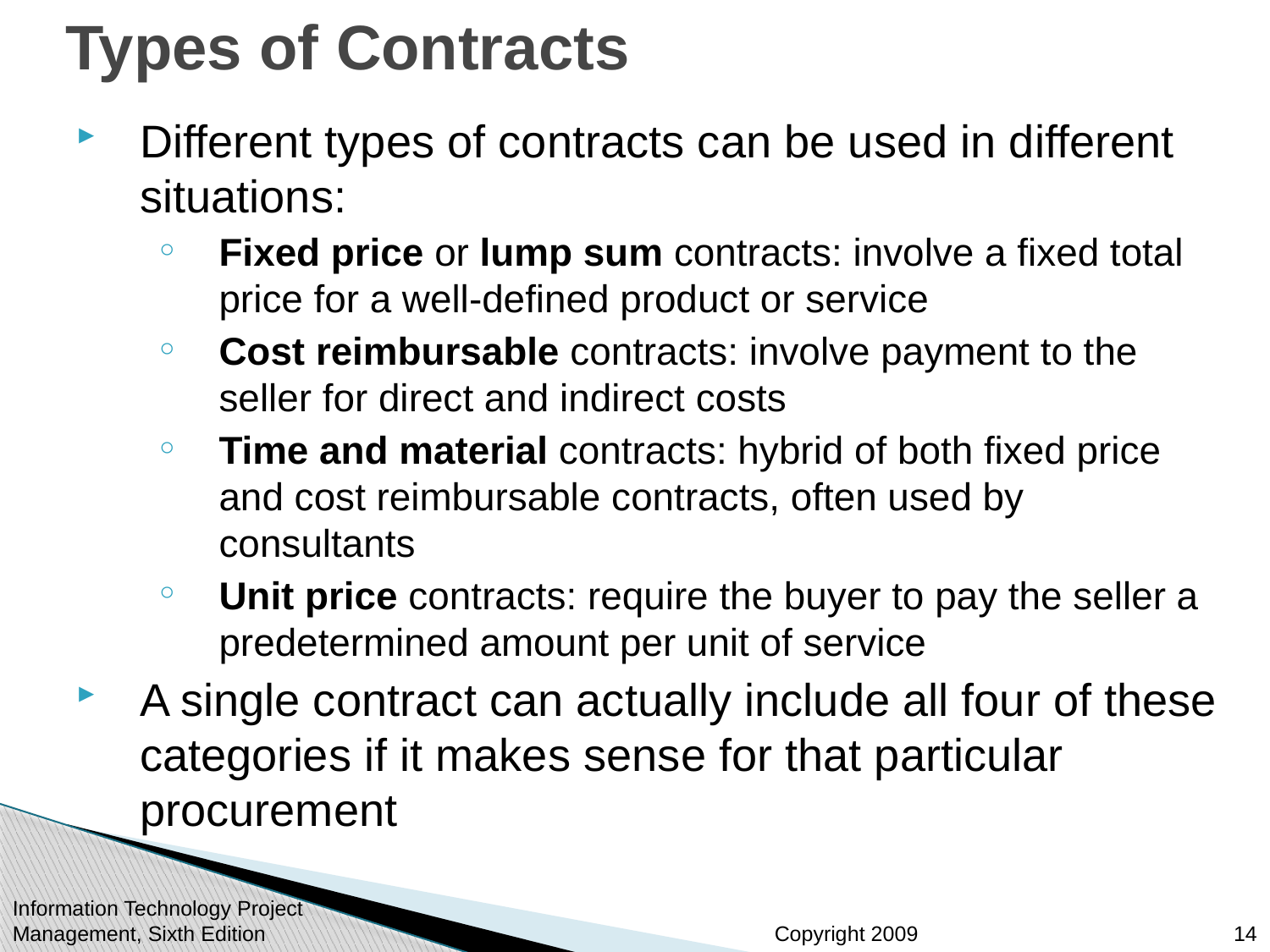

# Types of Contracts
Different types of contracts can be used in different situations:
Fixed price or lump sum contracts: involve a fixed total price for a well-defined product or service
Cost reimbursable contracts: involve payment to the seller for direct and indirect costs
Time and material contracts: hybrid of both fixed price and cost reimbursable contracts, often used by consultants
Unit price contracts: require the buyer to pay the seller a predetermined amount per unit of service
A single contract can actually include all four of these categories if it makes sense for that particular procurement
Information Technology Project Management, Sixth Edition
14